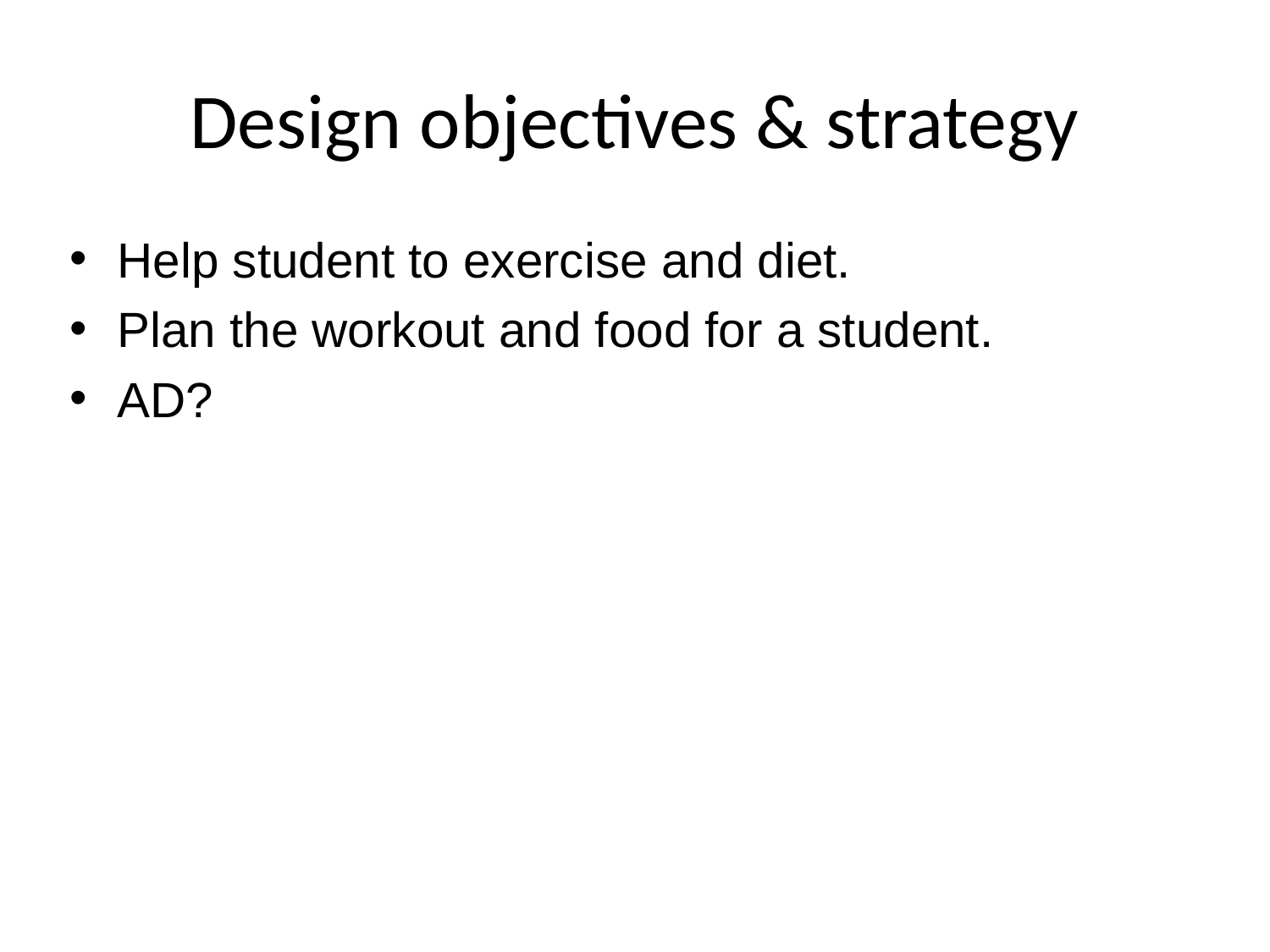

# Design objectives & strategy
Help student to exercise and diet.
Plan the workout and food for a student.
AD?